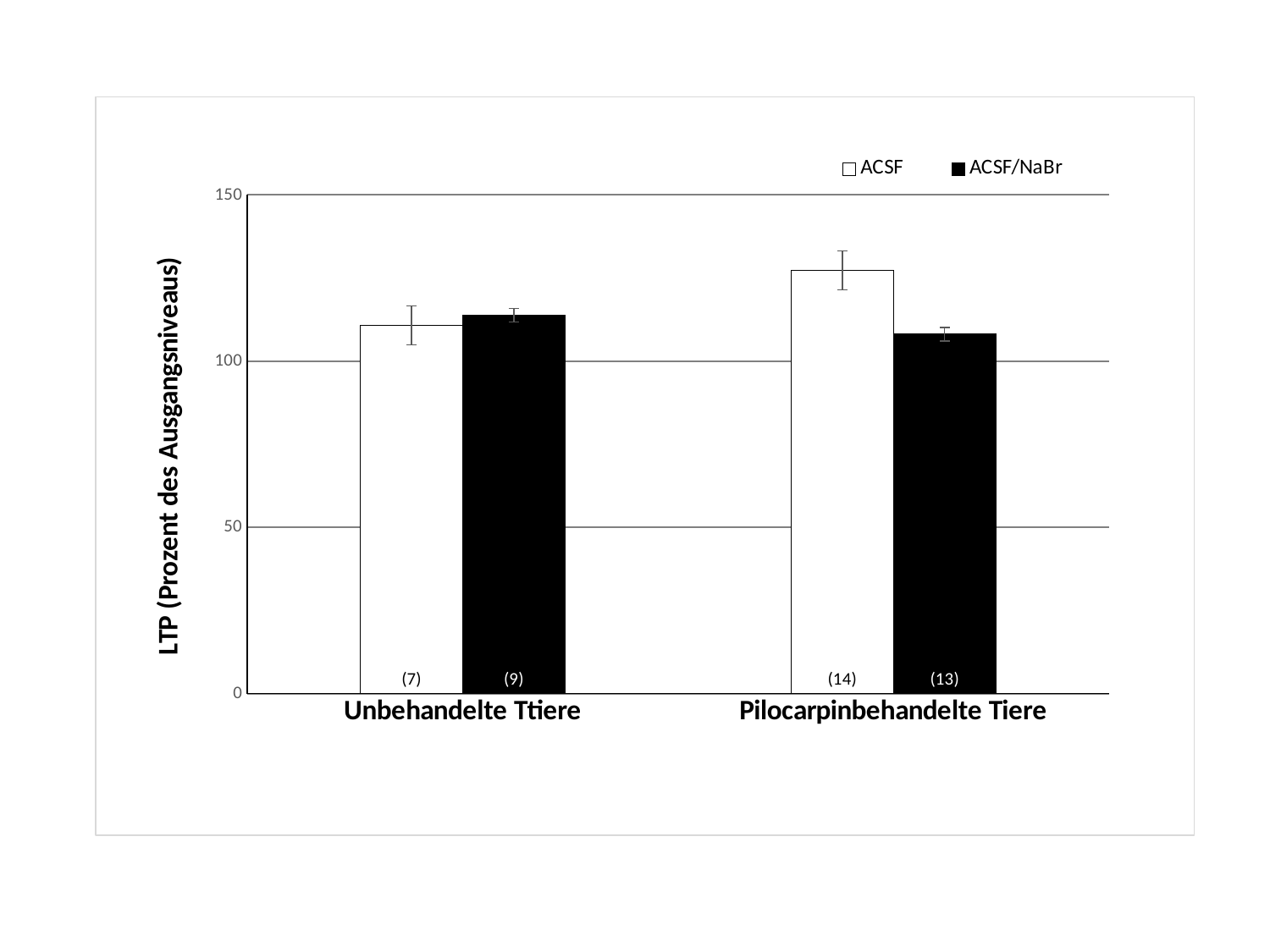

### Chart

| Category | ACSF | ACSF/NaBr |
|---|---|---|
| Unbehandelte Ttiere | 110.803205274165 | 113.847815771307 |
| Pilocarpinbehandelte Tiere | 127.348048750388 | 108.106566141972 |